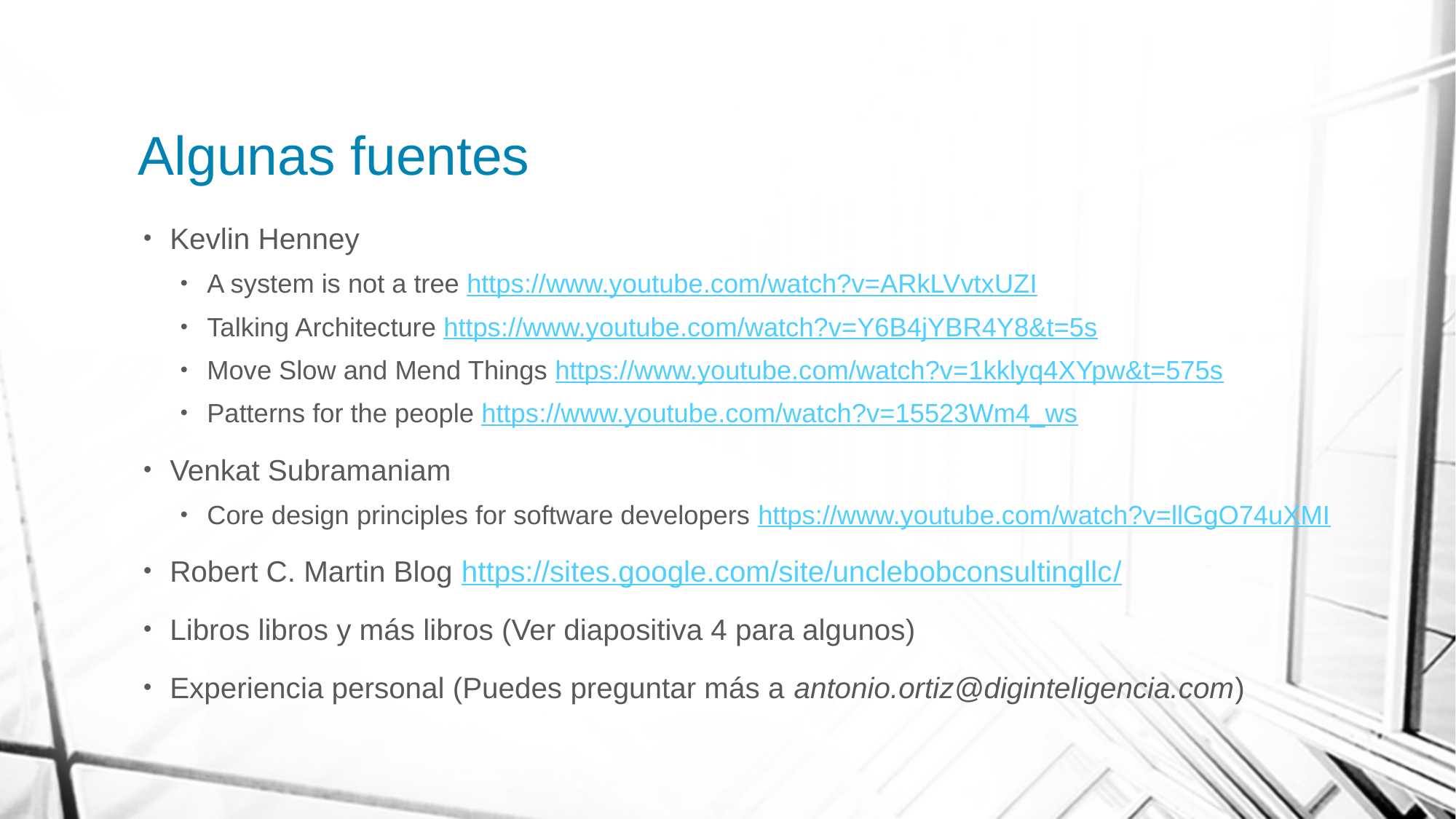

# Algunas fuentes
Kevlin Henney
A system is not a tree https://www.youtube.com/watch?v=ARkLVvtxUZI
Talking Architecture https://www.youtube.com/watch?v=Y6B4jYBR4Y8&t=5s
Move Slow and Mend Things https://www.youtube.com/watch?v=1kklyq4XYpw&t=575s
Patterns for the people https://www.youtube.com/watch?v=15523Wm4_ws
Venkat Subramaniam
Core design principles for software developers https://www.youtube.com/watch?v=llGgO74uXMI
Robert C. Martin Blog https://sites.google.com/site/unclebobconsultingllc/
Libros libros y más libros (Ver diapositiva 4 para algunos)
Experiencia personal (Puedes preguntar más a antonio.ortiz@diginteligencia.com)